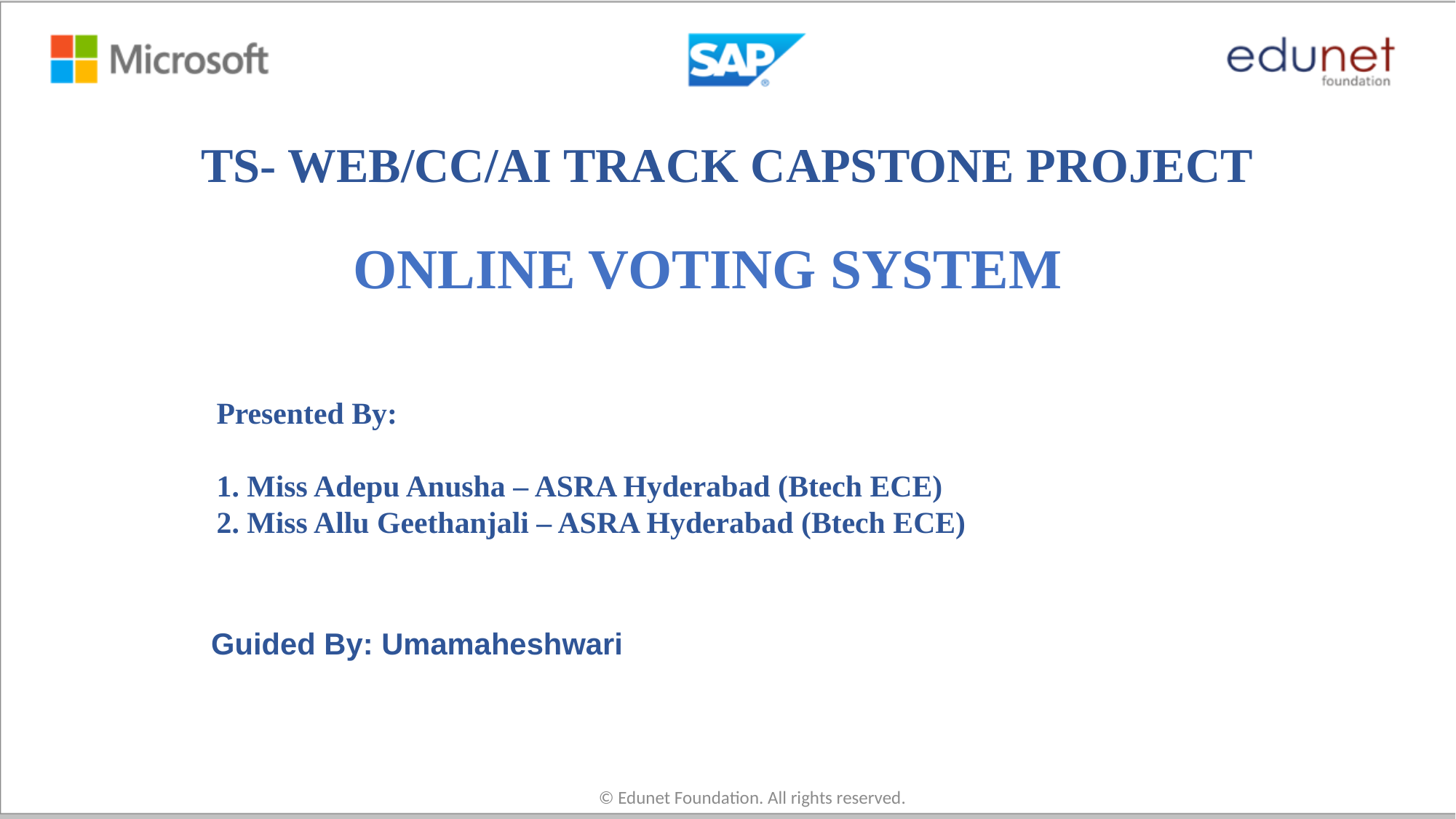

TS- WEB/CC/AI TRACK CAPSTONE PROJECT
# ONLINE VOTING SYSTEM
Presented By:

1. Miss Adepu Anusha – ASRA Hyderabad (Btech ECE)
2. Miss Allu Geethanjali – ASRA Hyderabad (Btech ECE)

Guided By: Umamaheshwari
© Edunet Foundation. All rights reserved.